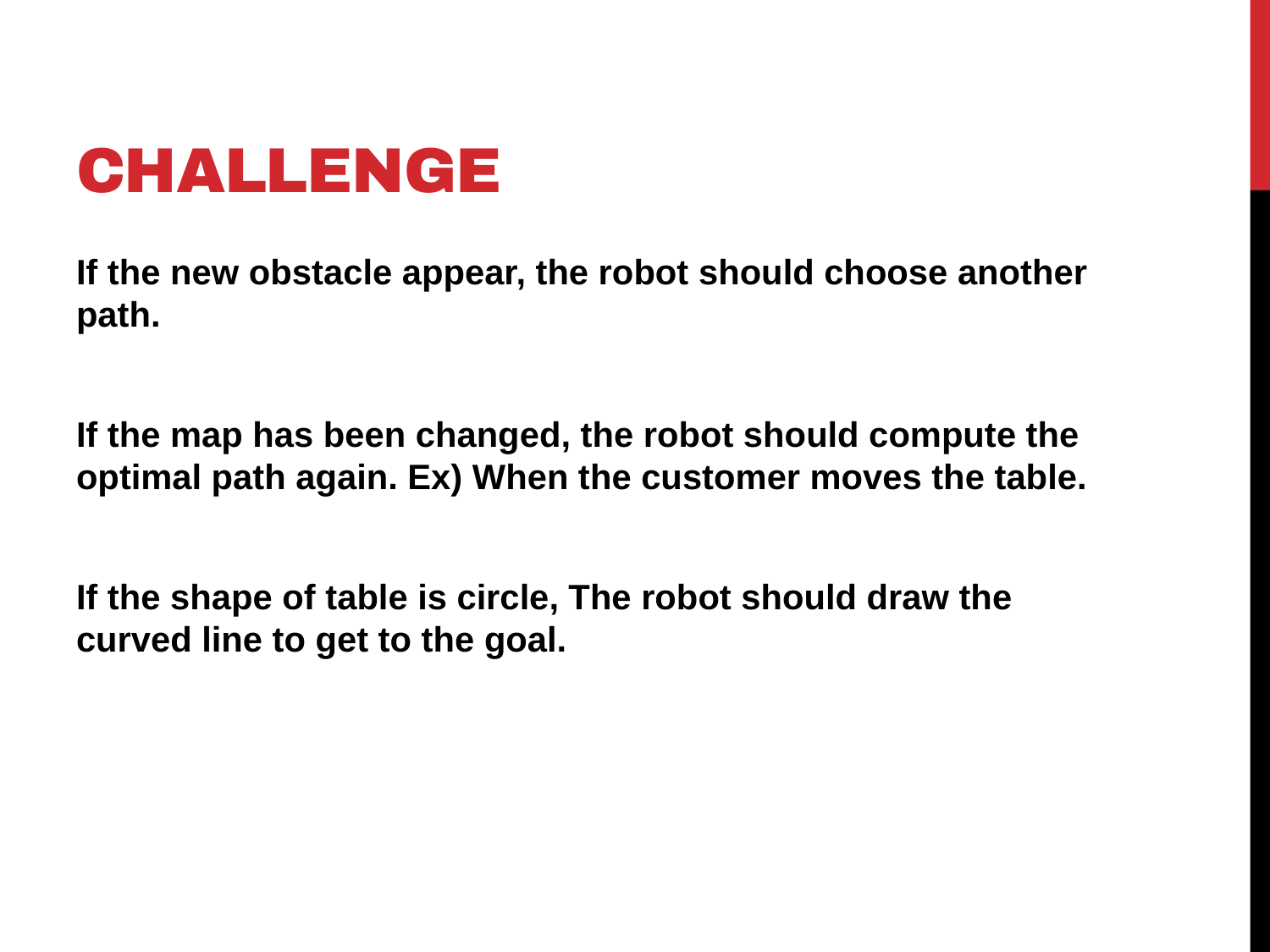

# challenge
If the new obstacle appear, the robot should choose another path.

If the map has been changed, the robot should compute the optimal path again. Ex) When the customer moves the table.

If the shape of table is circle, The robot should draw the curved line to get to the goal.